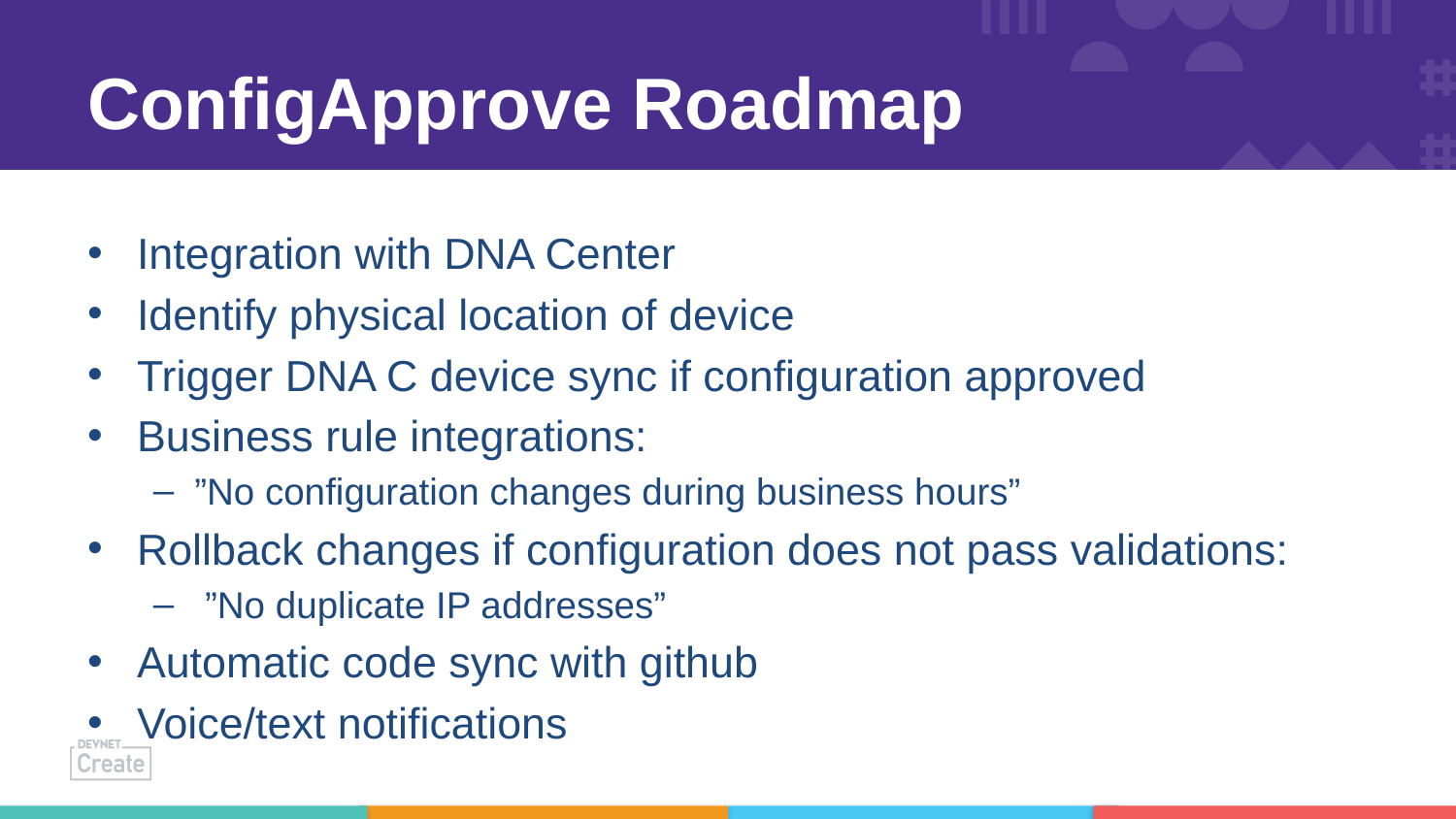

# ConfigApprove Roadmap
Integration with DNA Center
Identify physical location of device
Trigger DNA C device sync if configuration approved
Business rule integrations:
”No configuration changes during business hours”
Rollback changes if configuration does not pass validations:
 ”No duplicate IP addresses”
Automatic code sync with github
Voice/text notifications